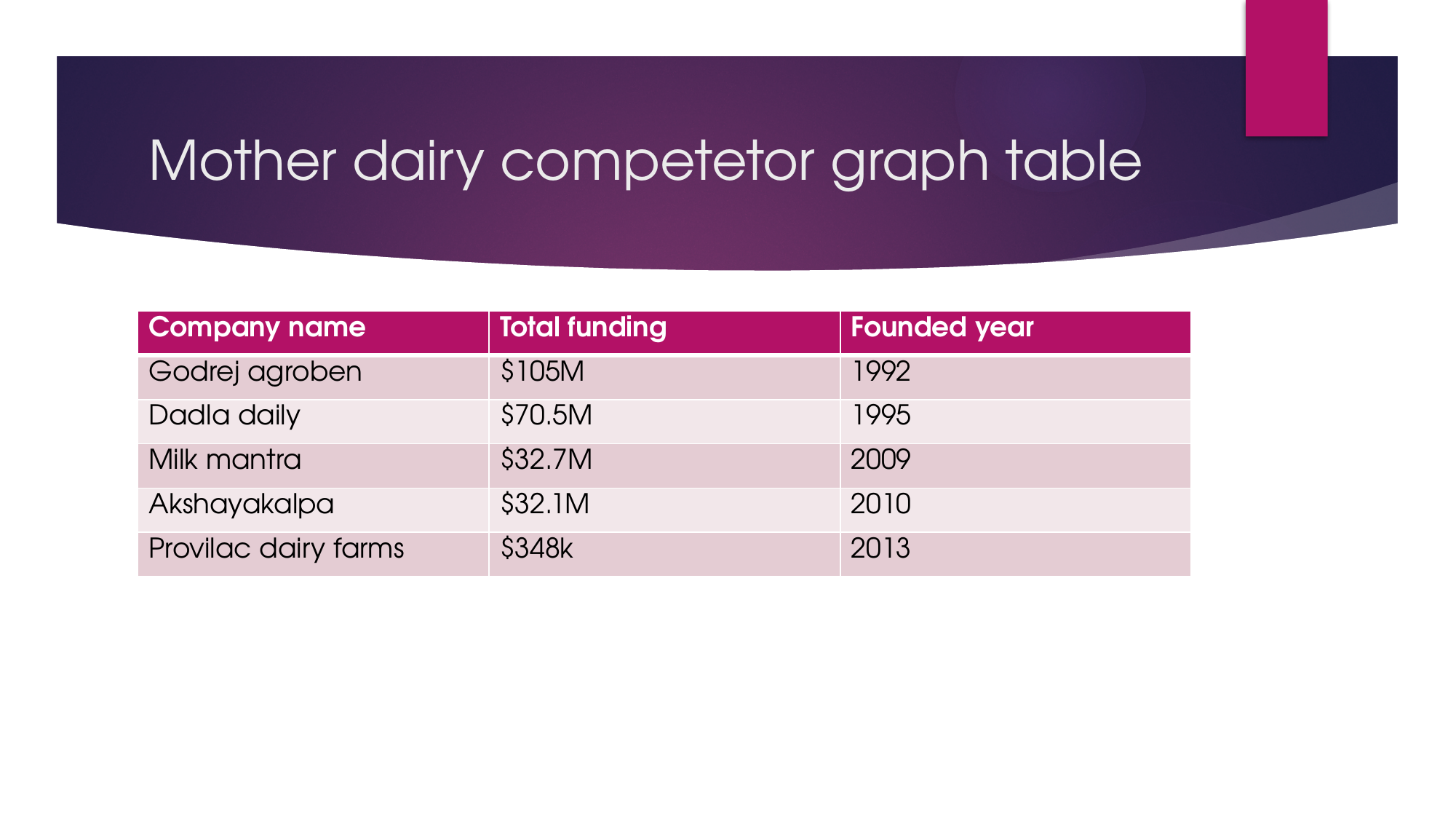

# Mother dairy competetor graph table
| Company name | Total funding | Founded year |
| --- | --- | --- |
| Godrej agroben | $105M | 1992 |
| Dadla daily | $70.5M | 1995 |
| Milk mantra | $32.7M | 2009 |
| Akshayakalpa | $32.1M | 2010 |
| Provilac dairy farms | $348k | 2013 |